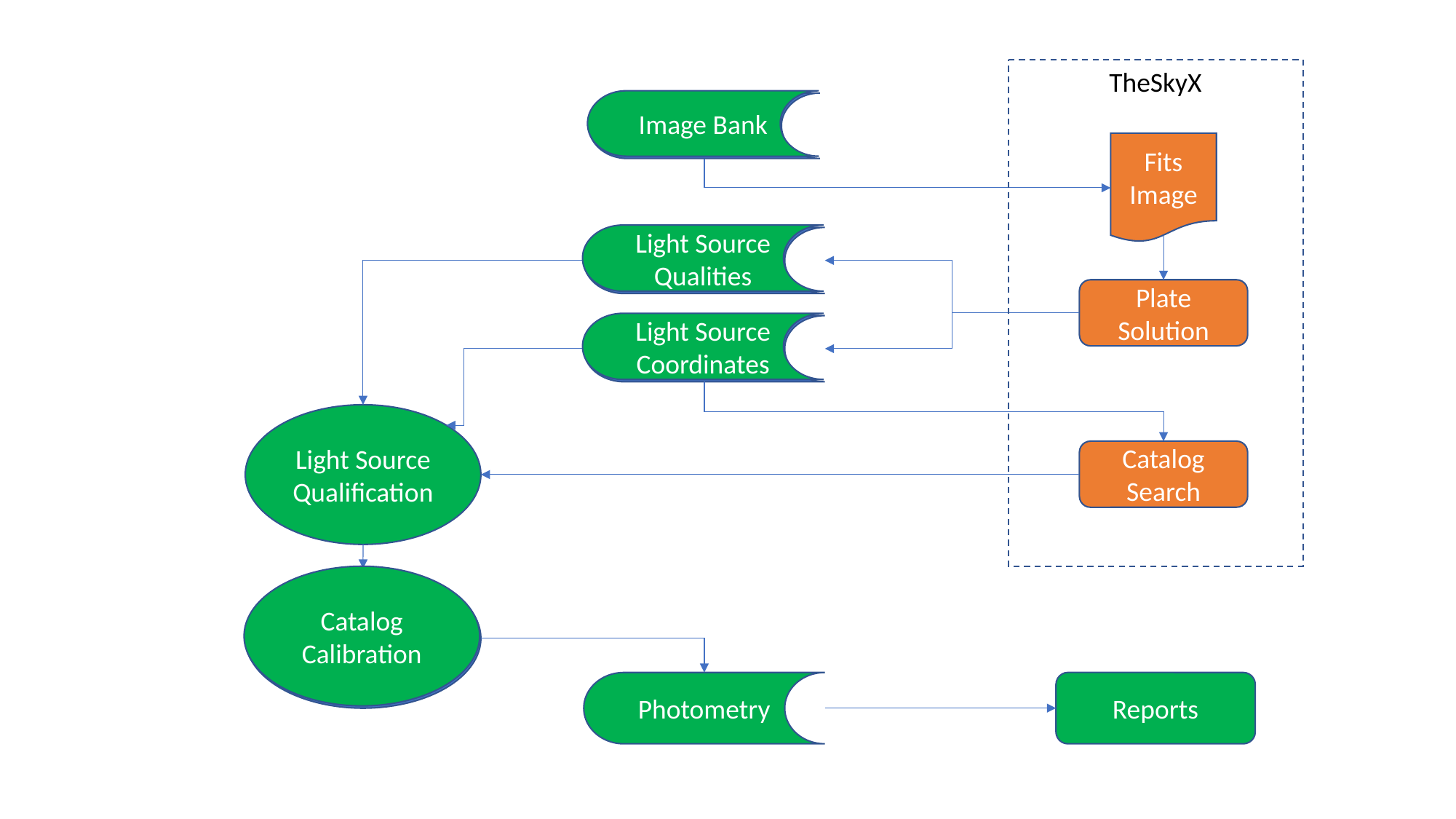

TheSkyX
Image Bank
Image Bank
Fits Image
Light Source Qualities
Light Source Qualities
Plate Solution
Light Source Coordinates
Light Source Coordinates
Light Source Qualification
Catalog Search
Catalog Calibration
Catalog Calibration
Reports
Photometry